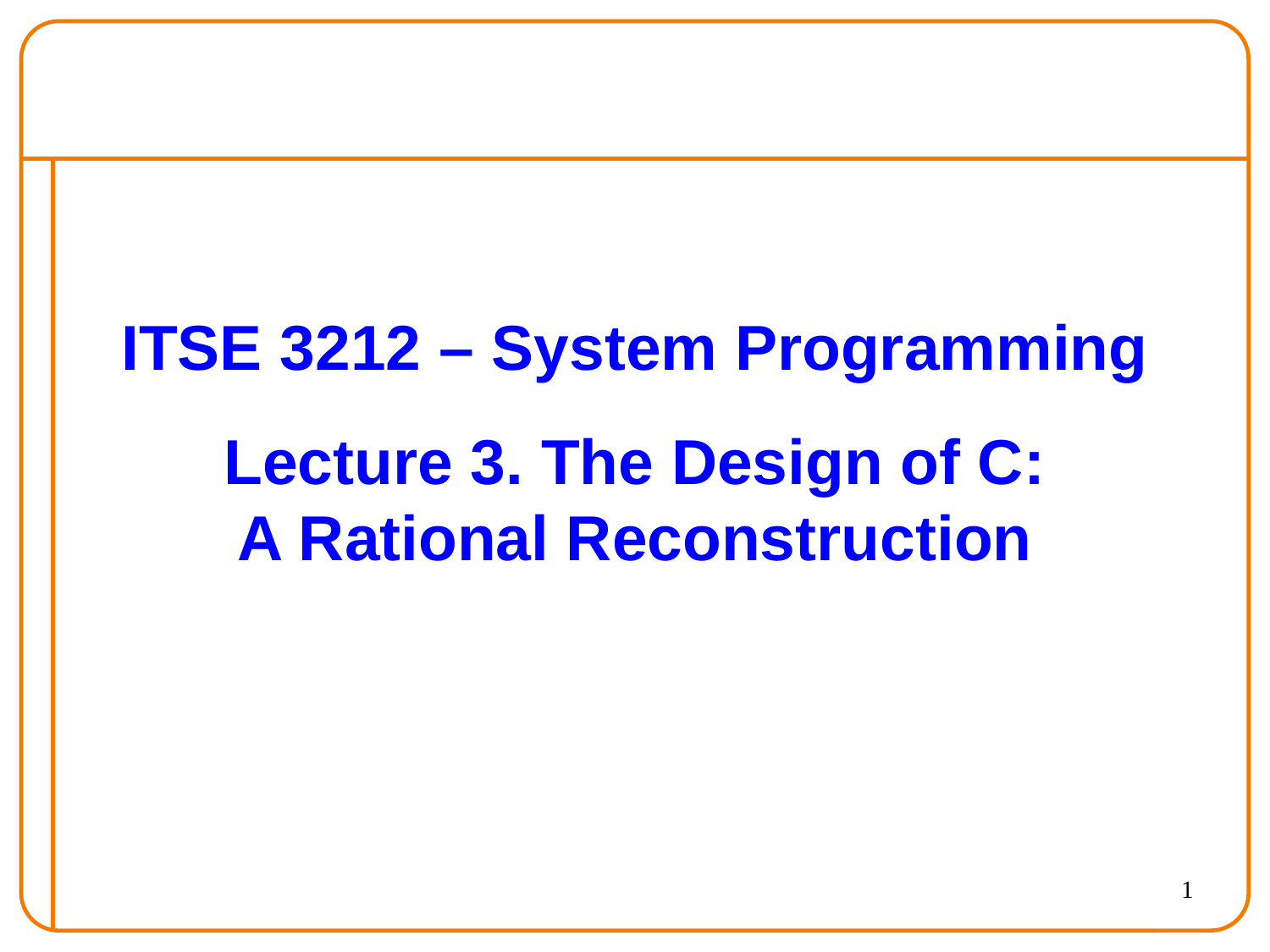

ITSE 3212 – System Programming
Lecture 3. The Design of C:
A Rational Reconstruction

1